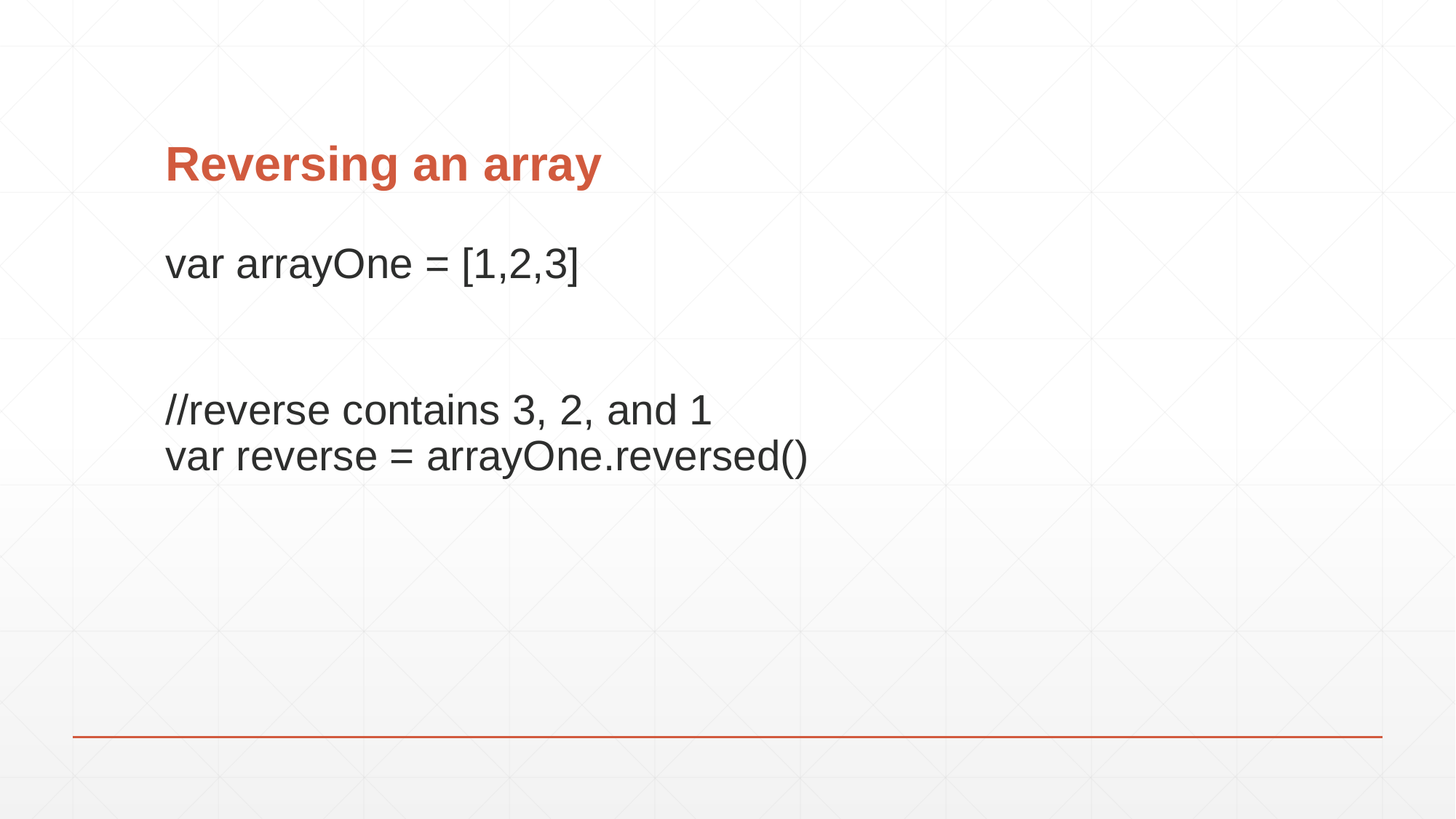

# Reversing an array
var arrayOne = [1,2,3]

//reverse contains 3, 2, and 1
var reverse = arrayOne.reversed()